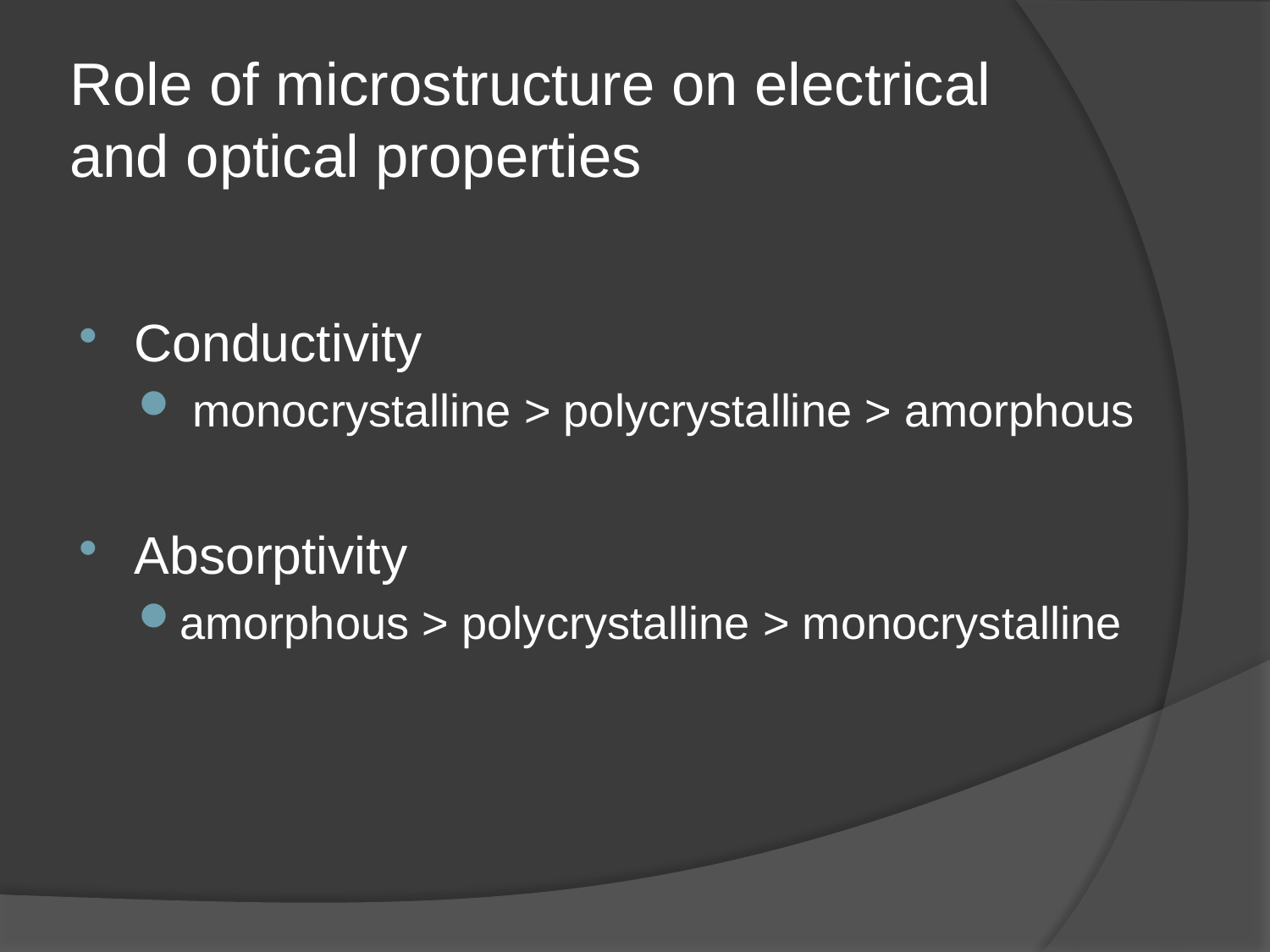

# Role of microstructure on electrical and optical properties
Conductivity
 monocrystalline > polycrystalline > amorphous

Absorptivity
amorphous > polycrystalline > monocrystalline